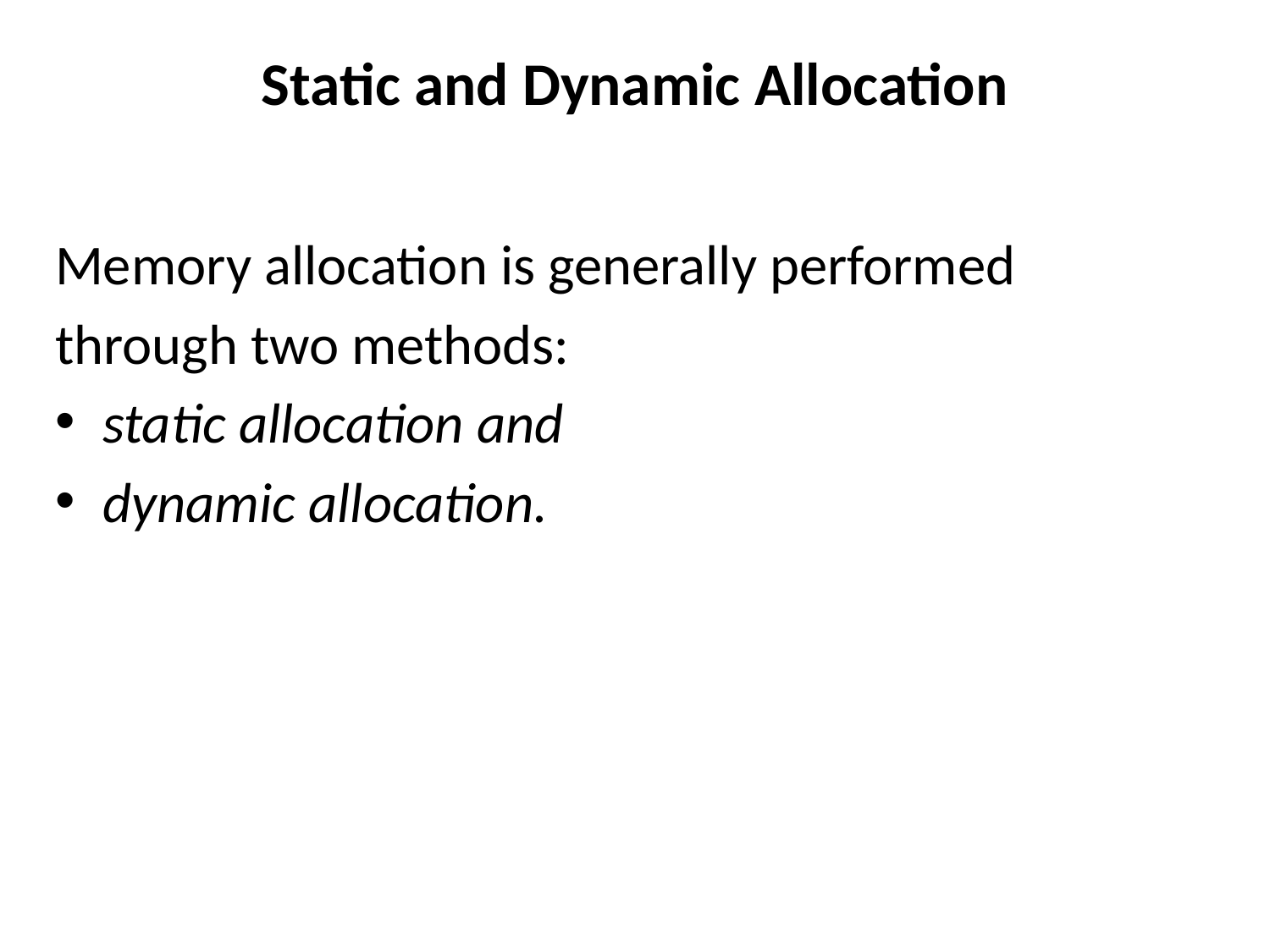

# Static and Dynamic Allocation
Memory allocation is generally performed
through two methods:
static allocation and
dynamic allocation.